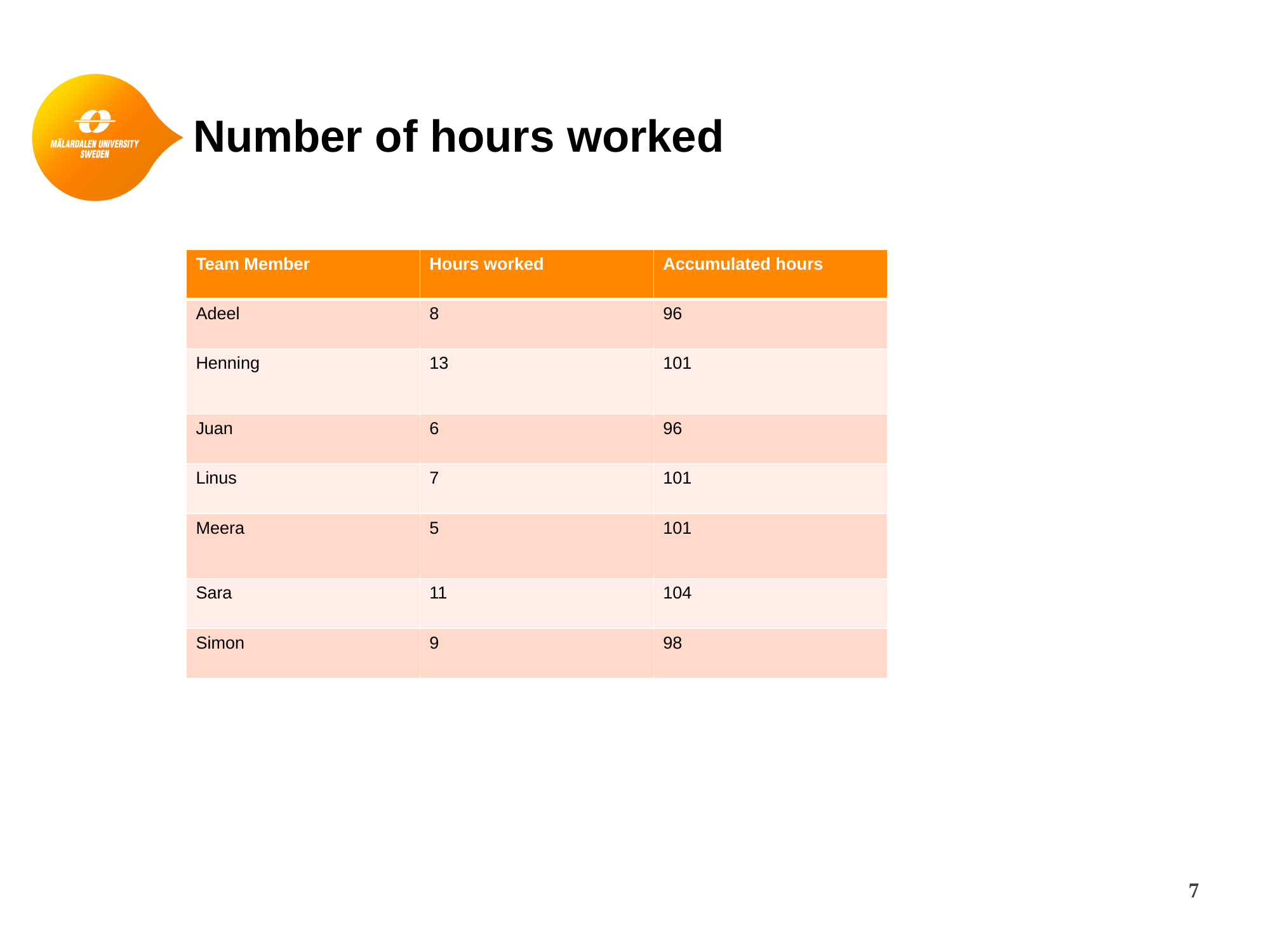

# Number of hours worked
| Team Member | Hours worked | Accumulated hours |
| --- | --- | --- |
| Adeel | 8 | 96 |
| Henning | 13 | 101 |
| Juan | 6 | 96 |
| Linus | 7 | 101 |
| Meera | 5 | 101 |
| Sara | 11 | 104 |
| Simon | 9 | 98 |
7